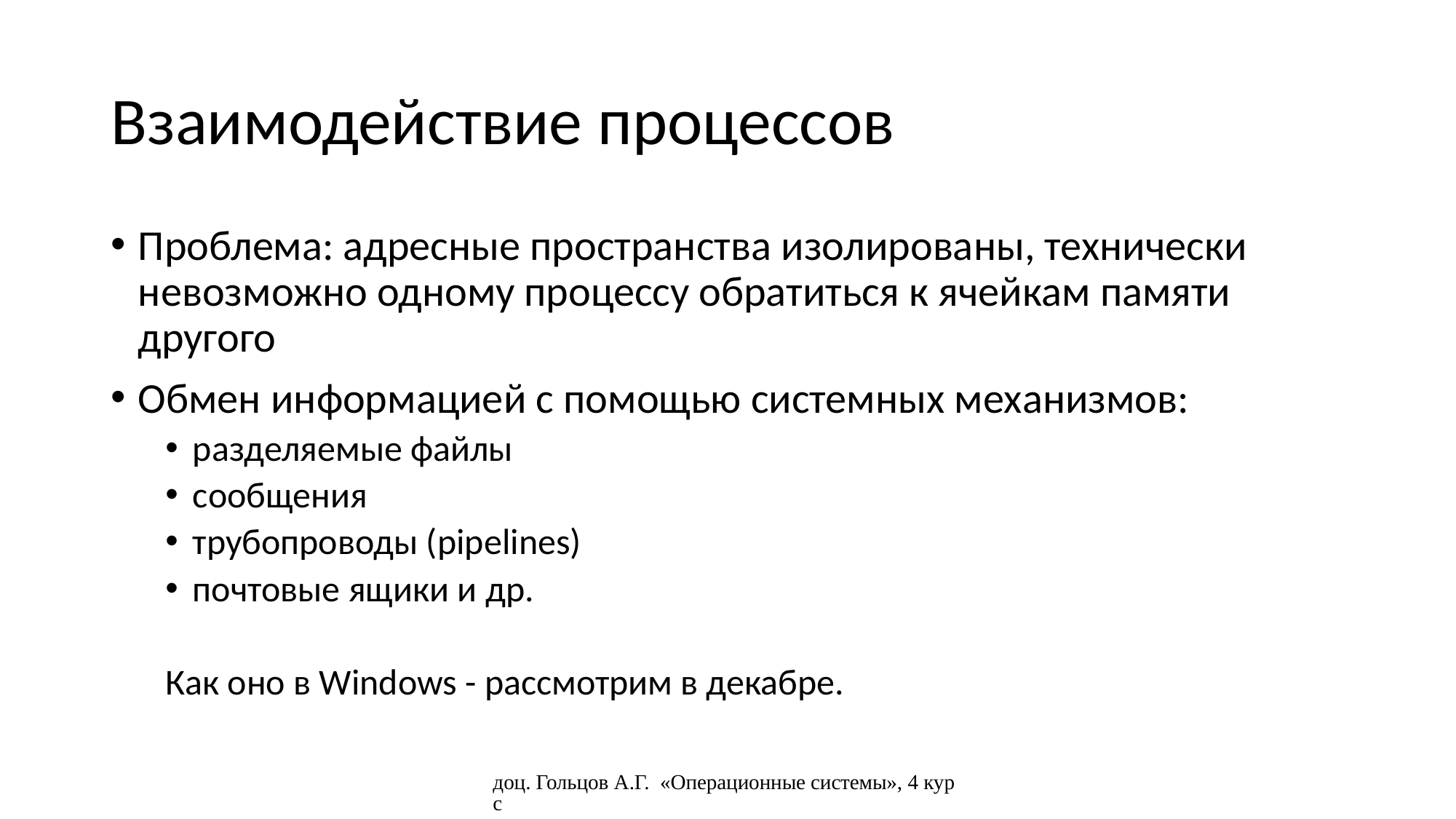

# Взаимодействие процессов
Проблема: адресные пространства изолированы, технически невозможно одному процессу обратиться к ячейкам памяти другого
Обмен информацией с помощью системных механизмов:
разделяемые файлы
сообщения
трубопроводы (pipelines)
почтовые ящики и др.

Как оно в Windows - рассмотрим в декабре.
доц. Гольцов А.Г.  «Операционные системы», 4 курс